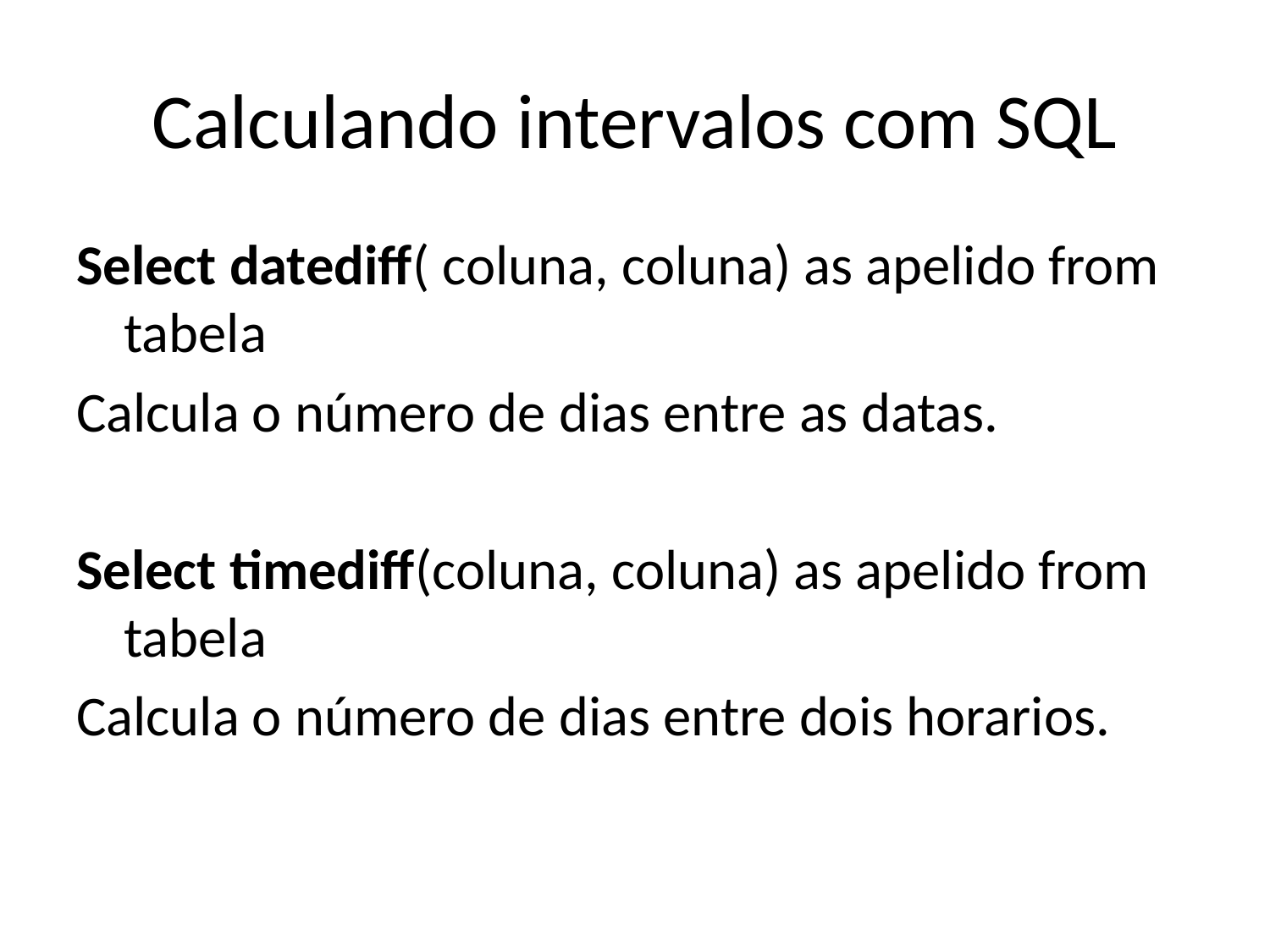

# Calculando intervalos com SQL
Select datediff( coluna, coluna) as apelido from tabela
Calcula o número de dias entre as datas.

Select timediff(coluna, coluna) as apelido from tabela
Calcula o número de dias entre dois horarios.